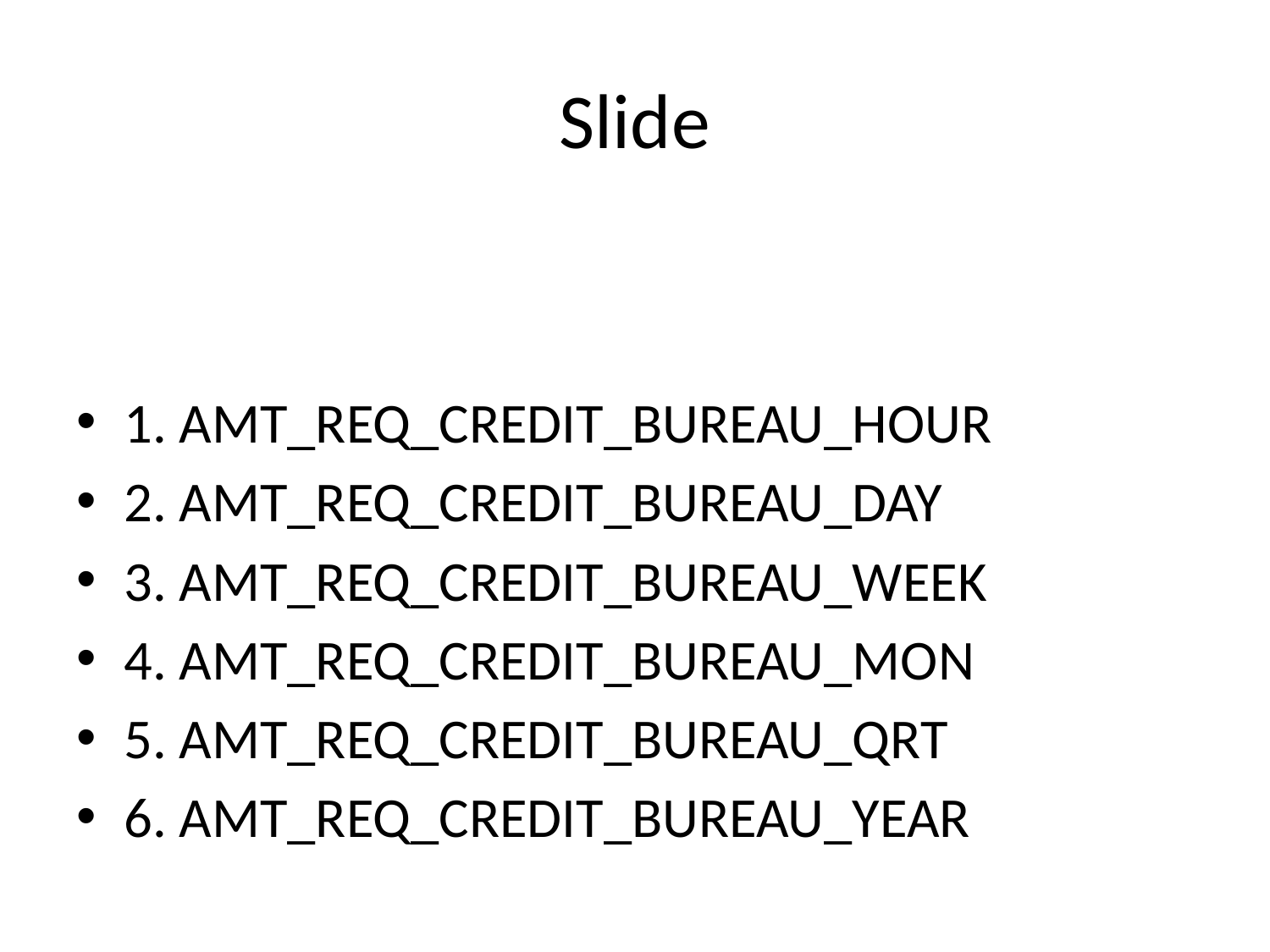

# Slide

1. AMT_REQ_CREDIT_BUREAU_HOUR
2. AMT_REQ_CREDIT_BUREAU_DAY
3. AMT_REQ_CREDIT_BUREAU_WEEK
4. AMT_REQ_CREDIT_BUREAU_MON
5. AMT_REQ_CREDIT_BUREAU_QRT
6. AMT_REQ_CREDIT_BUREAU_YEAR